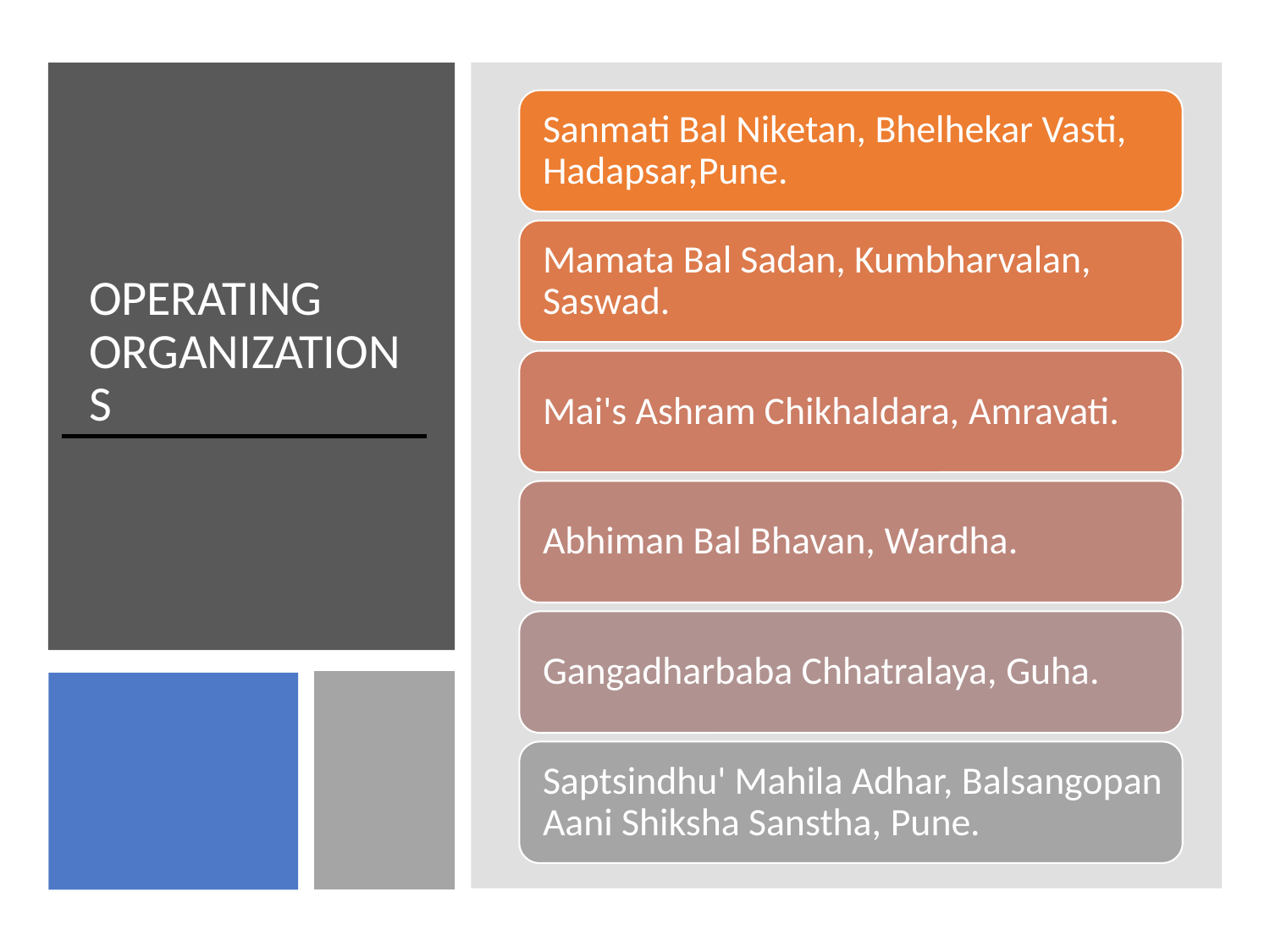

Sanmati Bal Niketan, Bhelhekar Vasti, Hadapsar,Pune.
Mamata Bal Sadan, Kumbharvalan, Saswad.
Mai's Ashram Chikhaldara, Amravati.
Abhiman Bal Bhavan, Wardha.
Gangadharbaba Chhatralaya, Guha.
Saptsindhu' Mahila Adhar, Balsangopan Aani Shiksha Sanstha, Pune.

# OPERATING ORGANIZATIONS